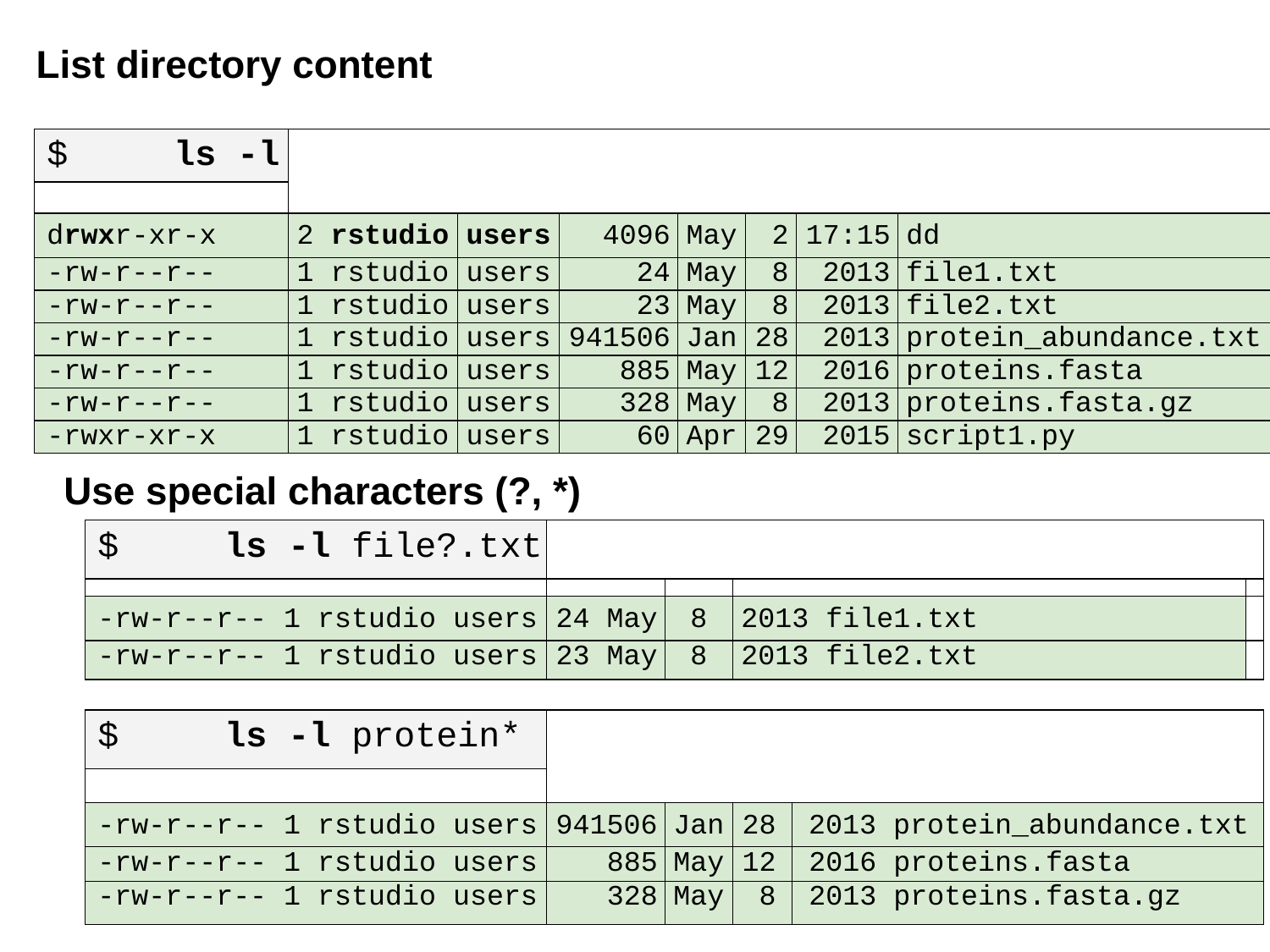

# List directory content
| $ ls -l |  |  |  |  |  |  |  |
| --- | --- | --- | --- | --- | --- | --- | --- |
|  |  |  |  |  |  |  |  |
| drwxr-xr-x | 2 rstudio | users | 4096 | May | 2 | 17:15 | dd |
| -rw-r--r-- | 1 rstudio | users | 24 | May | 8 | 2013 | file1.txt |
| -rw-r--r-- | 1 rstudio | users | 23 | May | 8 | 2013 | file2.txt |
| -rw-r--r-- | 1 rstudio | users | 941506 | Jan | 28 | 2013 | protein\_abundance.txt |
| -rw-r--r-- | 1 rstudio | users | 885 | May | 12 | 2016 | proteins.fasta |
| -rw-r--r-- | 1 rstudio | users | 328 | May | 8 | 2013 | proteins.fasta.gz |
| -rwxr-xr-x | 1 rstudio | users | 60 | Apr | 29 | 2015 | script1.py |
Use special characters (?, *)
| $ ls -l file?.txt |  |  |  |  |
| --- | --- | --- | --- | --- |
|  |  |  |  |  |
| -rw-r--r-- 1 rstudio users | 24 May | 8 | 2013 file1.txt |  |
| -rw-r--r-- 1 rstudio users | 23 May | 8 | 2013 file2.txt |  |

| $ ls -l protein\* |  |  |  |  |
| --- | --- | --- | --- | --- |
|  |  |  |  |  |
| -rw-r--r-- 1 rstudio users | 941506 | Jan | 28 | 2013 protein\_abundance.txt |
| -rw-r--r-- 1 rstudio users | 885 | May | 12 | 2016 proteins.fasta |
| -rw-r--r-- 1 rstudio users | 328 | May | 8 | 2013 proteins.fasta.gz |